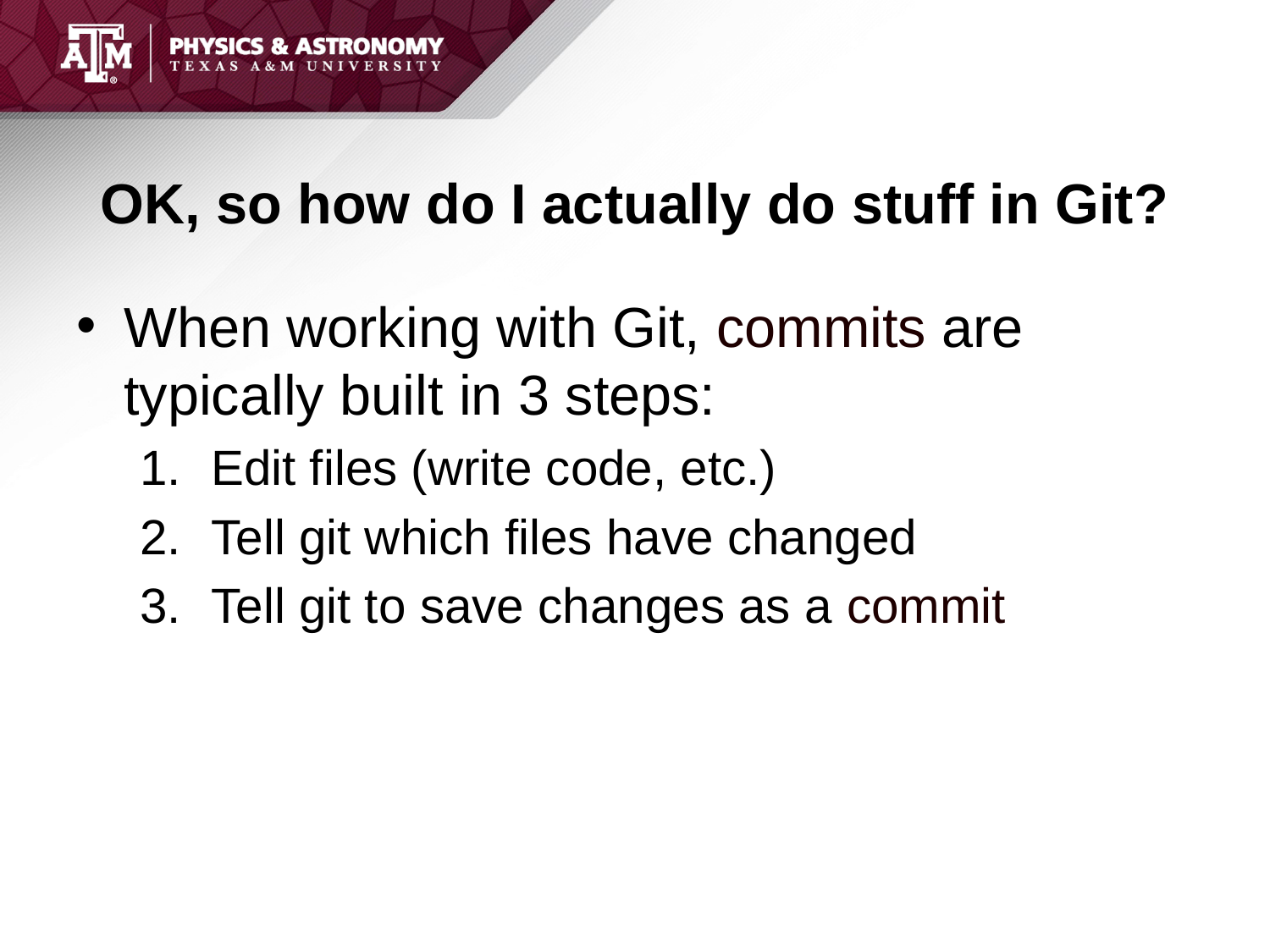

# OK, so how do I actually do stuff in Git?
When working with Git, commits are typically built in 3 steps:
Edit files (write code, etc.)
Tell git which files have changed
Tell git to save changes as a commit